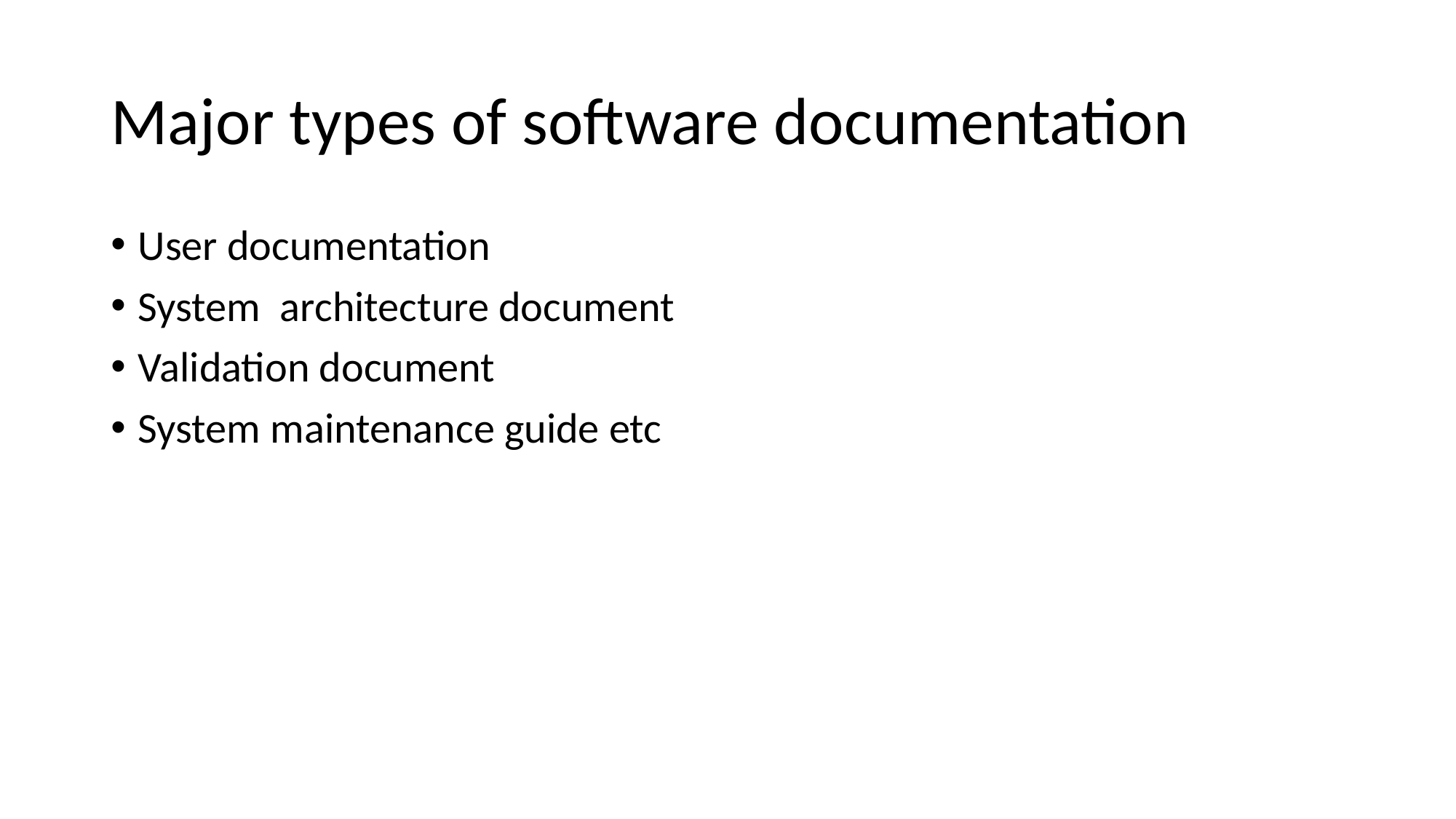

# Major types of software documentation
User documentation
System  architecture document
Validation document
System maintenance guide etc